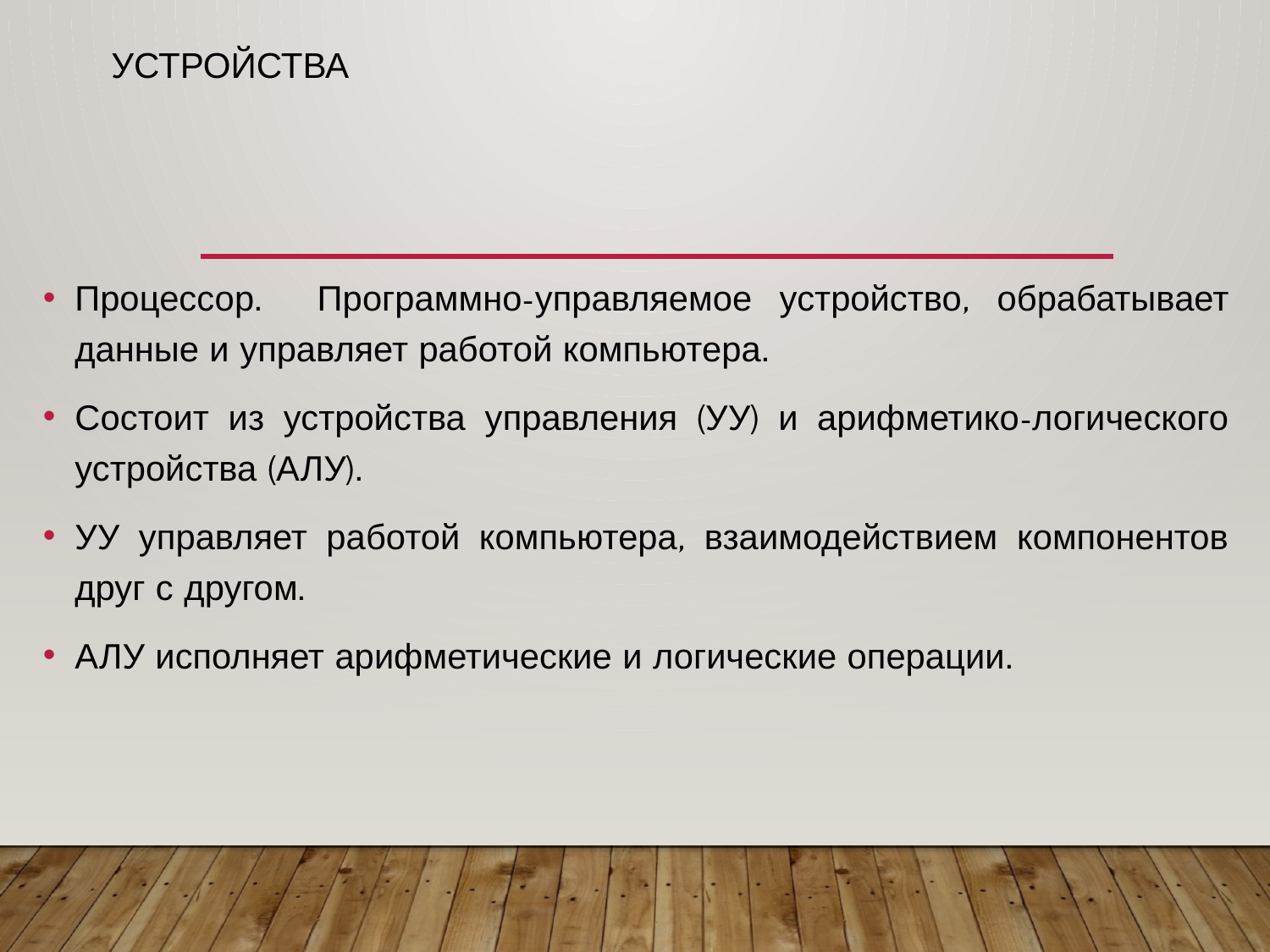

# Устройства
Процессор.  Программно-управляемое устройство, обрабатывает данные и управляет работой компьютера.
Состоит из устройства управления (УУ) и арифметико-логического устройства (АЛУ).
УУ управляет работой компьютера, взаимодействием компонентов друг с другом.
АЛУ исполняет арифметические и логические операции.